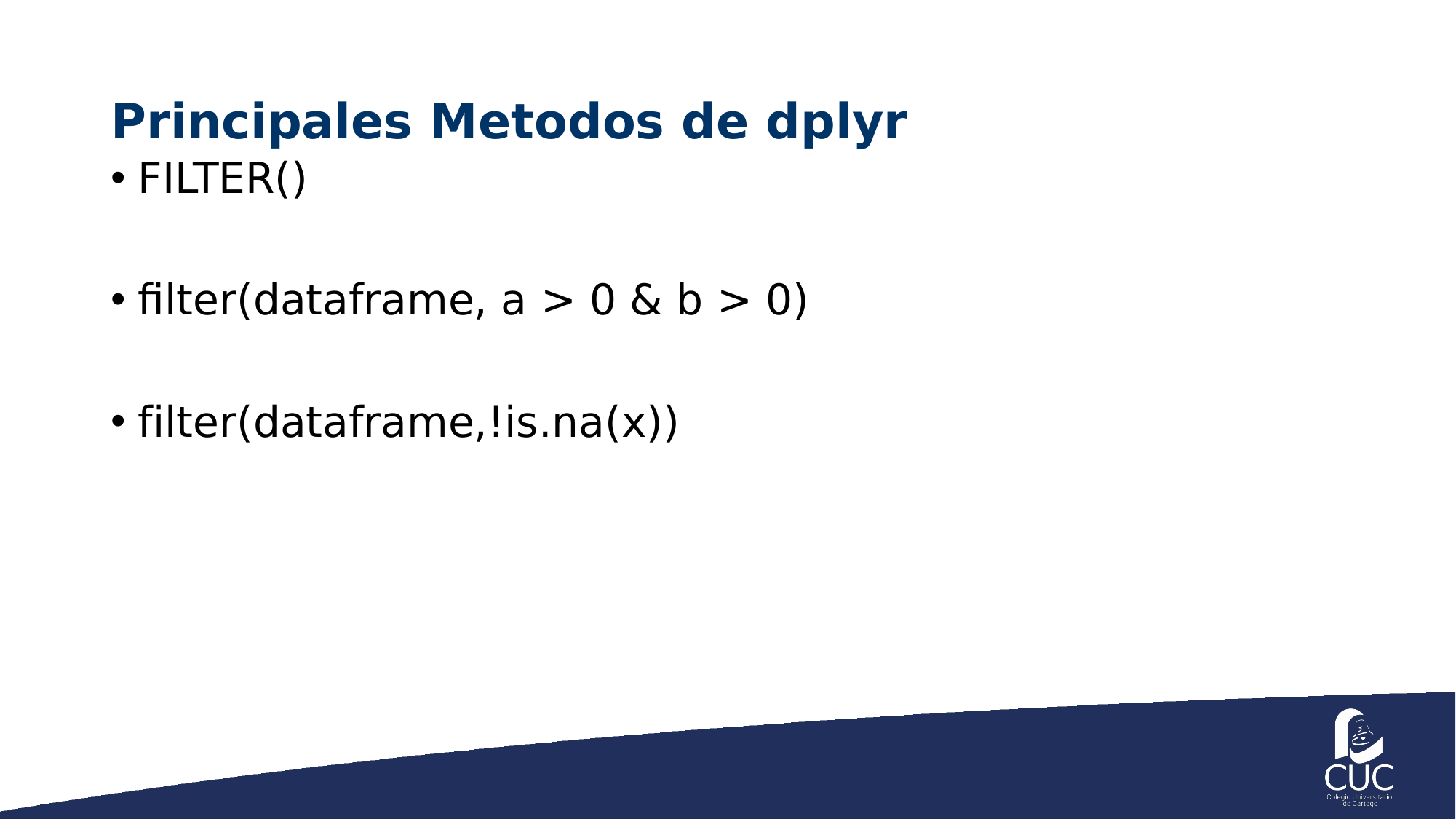

# Principales Metodos de dplyr
FILTER()

filter(dataframe, a > 0 & b > 0)

filter(dataframe,!is.na(x))